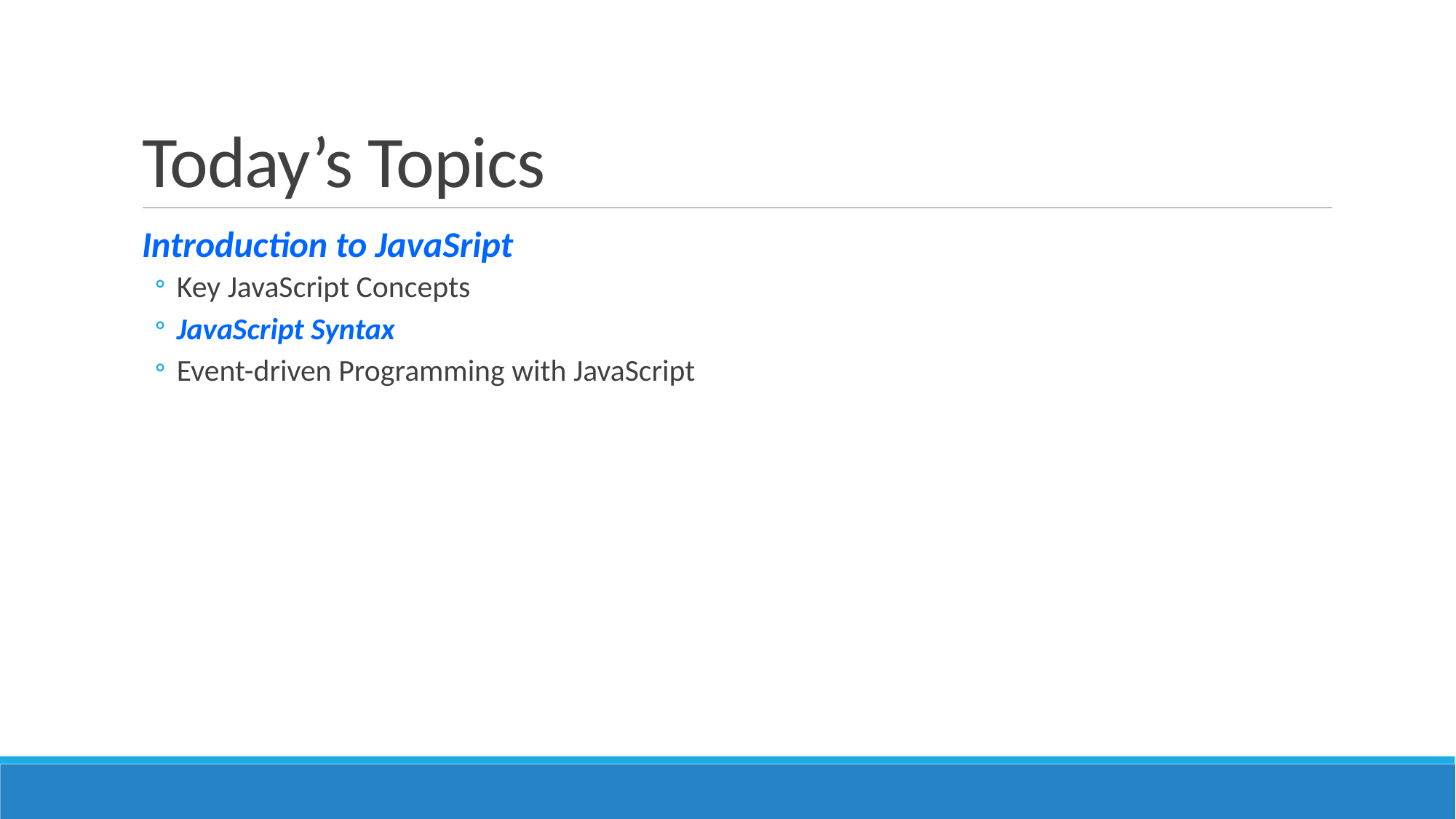

# Today’s Topics
Introduction to JavaSript
Key JavaScript Concepts
JavaScript Syntax
Event-driven Programming with JavaScript